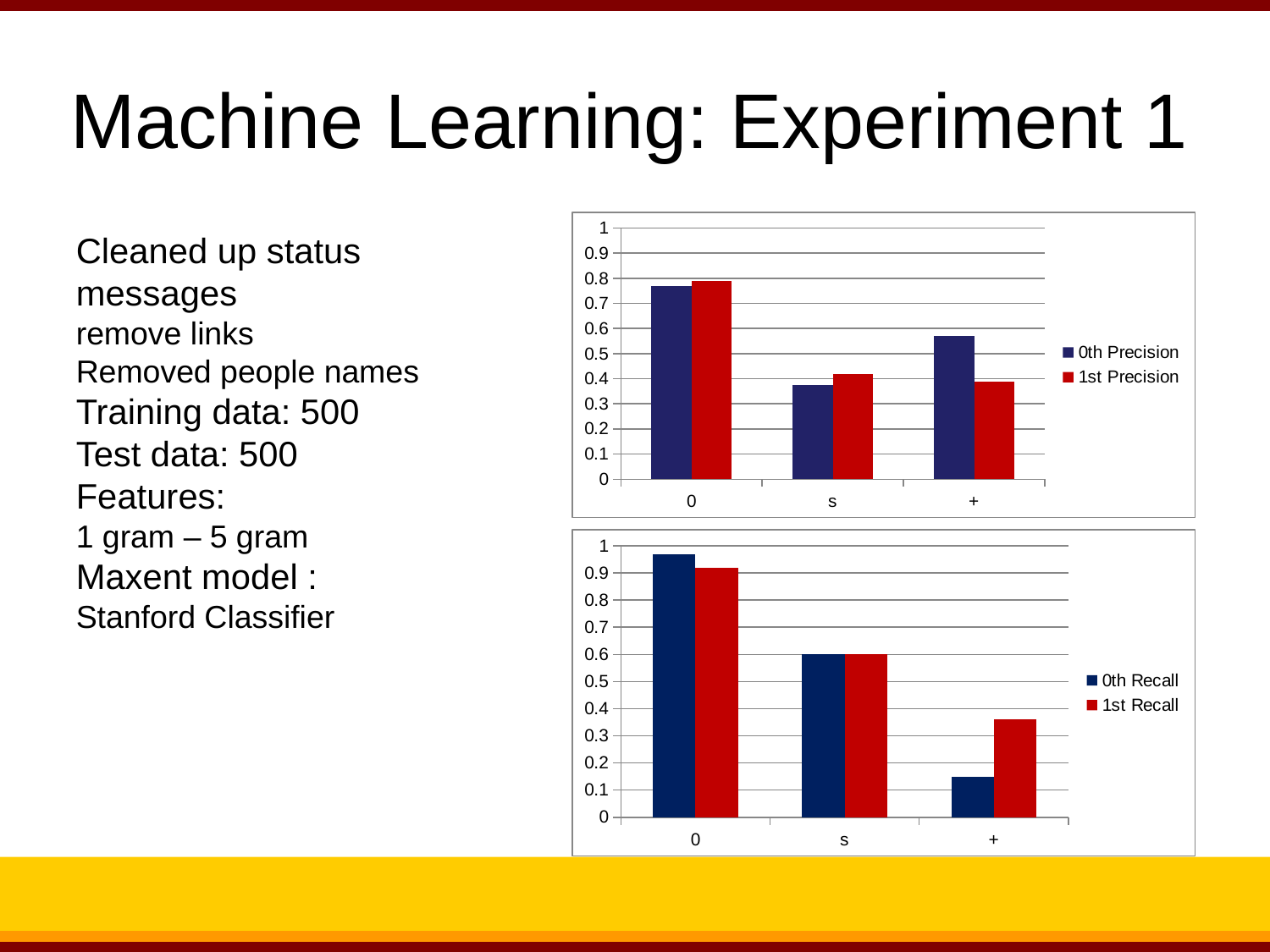

Machine Learning: Experiment 1

### Chart

| Category | 0th Precision | 1st Precision |
|---|---|---|
| 0 | 0.770000000000001 | 0.79 |
| s | 0.375 | 0.42 |
| + | 0.57 | 0.39 |
Cleaned up status messages
remove links
Removed people names
Training data: 500
Test data: 500
Features:
1 gram – 5 gram
Maxent model :
Stanford Classifier

### Chart

| Category | 0th Recall | 1st Recall |
|---|---|---|
| 0 | 0.97 | 0.92 |
| s | 0.6 | 0.6 |
| + | 0.15 | 0.36 |